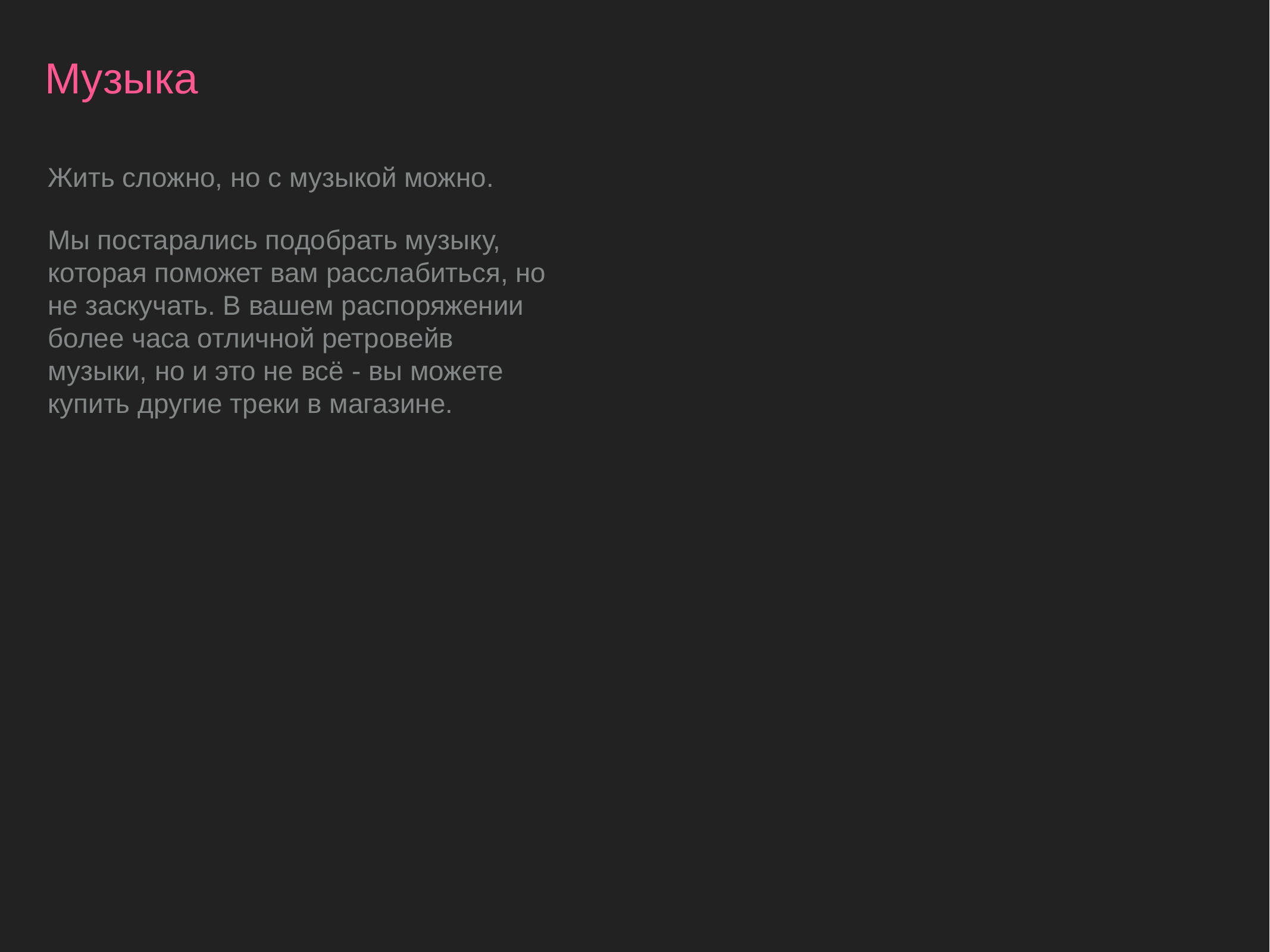

Музыка
Жить сложно, но с музыкой можно.
Мы постарались подобрать музыку, которая поможет вам расслабиться, но не заскучать. В вашем распоряжении более часа отличной ретровейв музыки, но и это не всё - вы можете купить другие треки в магазине.